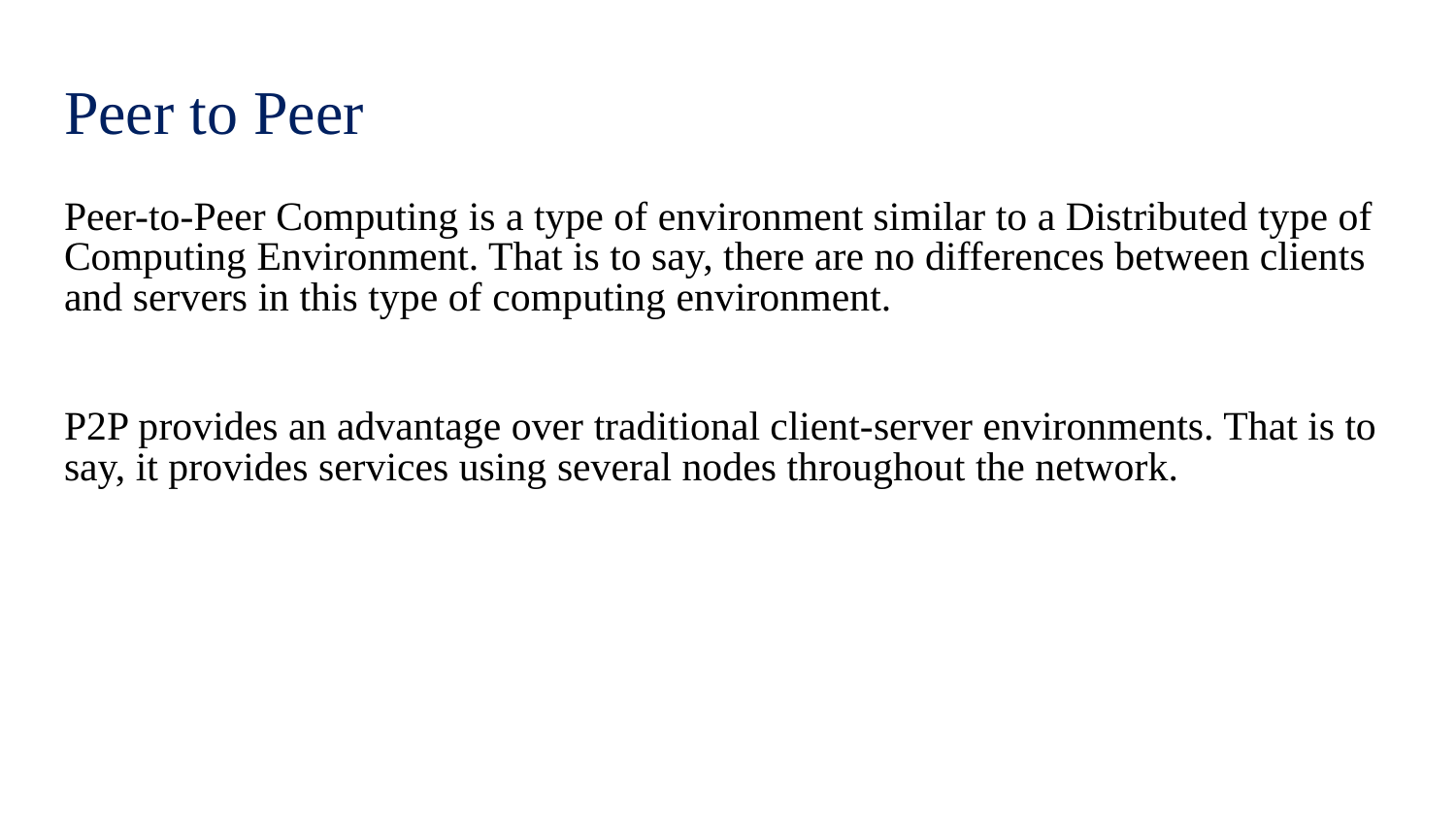

# Peer to Peer
Peer-to-Peer Computing is a type of environment similar to a Distributed type of Computing Environment. That is to say, there are no differences between clients and servers in this type of computing environment.

P2P provides an advantage over traditional client-server environments. That is to say, it provides services using several nodes throughout the network.